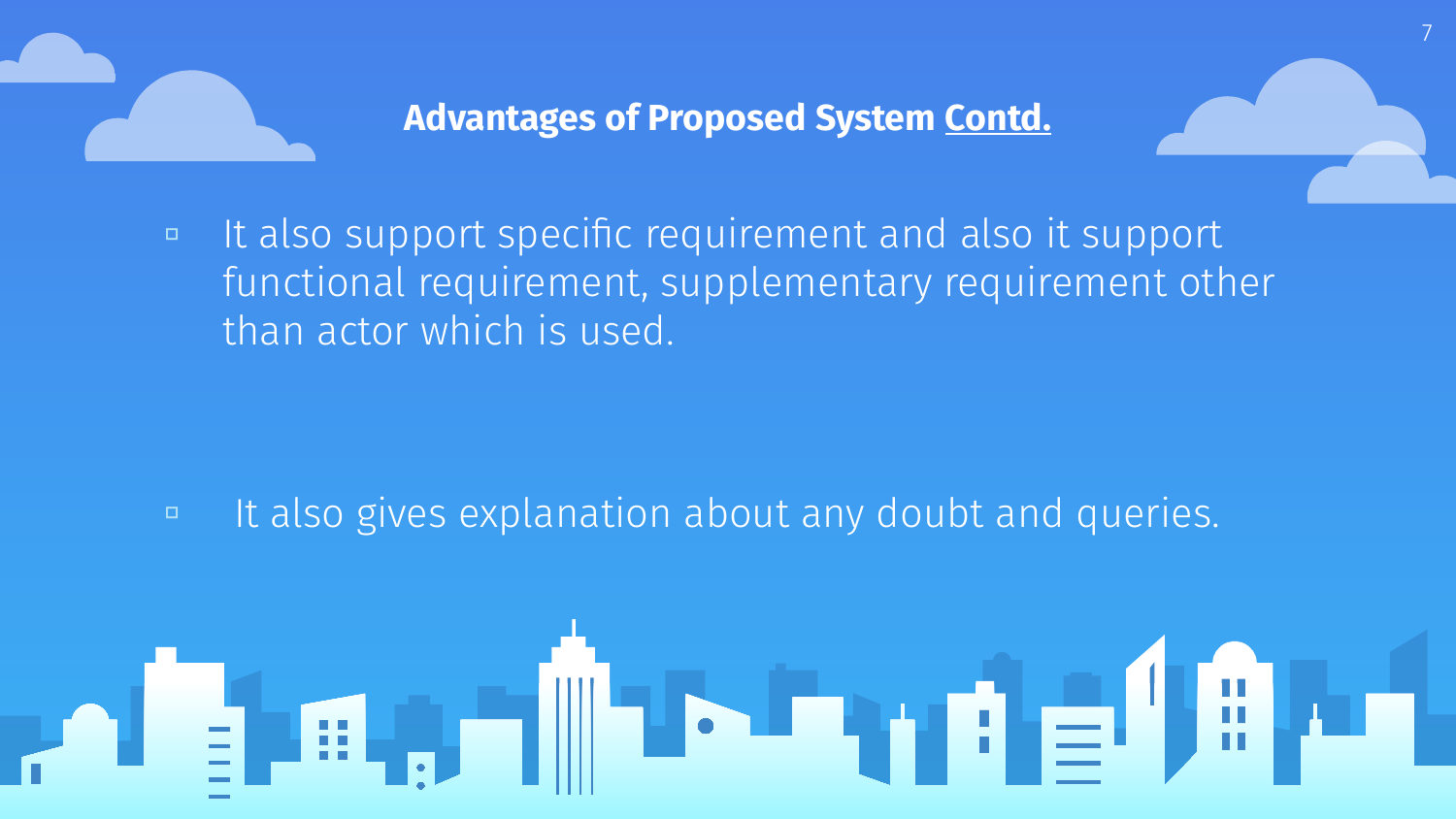

7
# Advantages of Proposed System Contd.
It also support specific requirement and also it support functional requirement, supplementary requirement other than actor which is used.

 It also gives explanation about any doubt and queries.